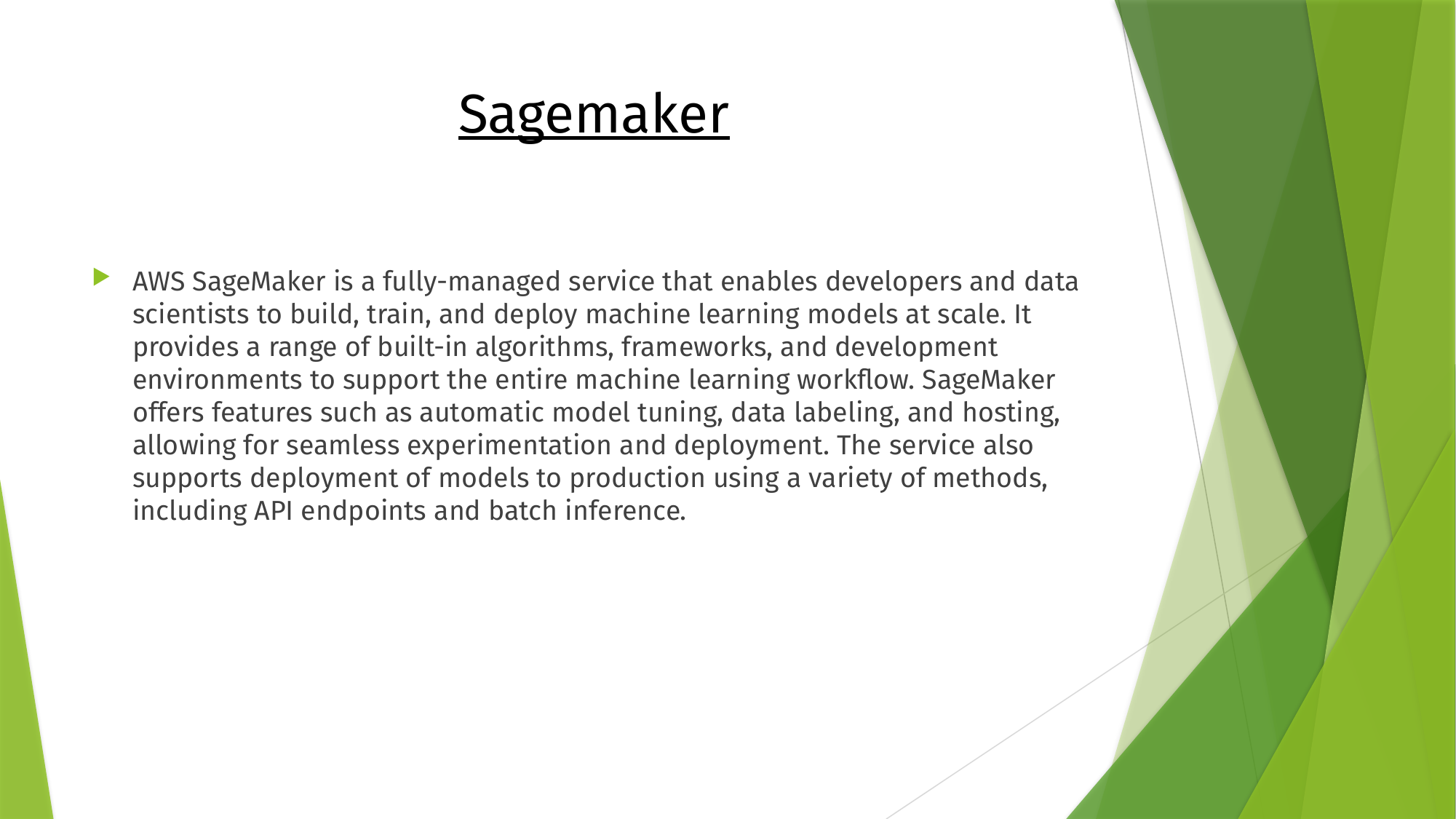

# Sagemaker
AWS SageMaker is a fully-managed service that enables developers and data scientists to build, train, and deploy machine learning models at scale. It provides a range of built-in algorithms, frameworks, and development environments to support the entire machine learning workflow. SageMaker offers features such as automatic model tuning, data labeling, and hosting, allowing for seamless experimentation and deployment. The service also supports deployment of models to production using a variety of methods, including API endpoints and batch inference.